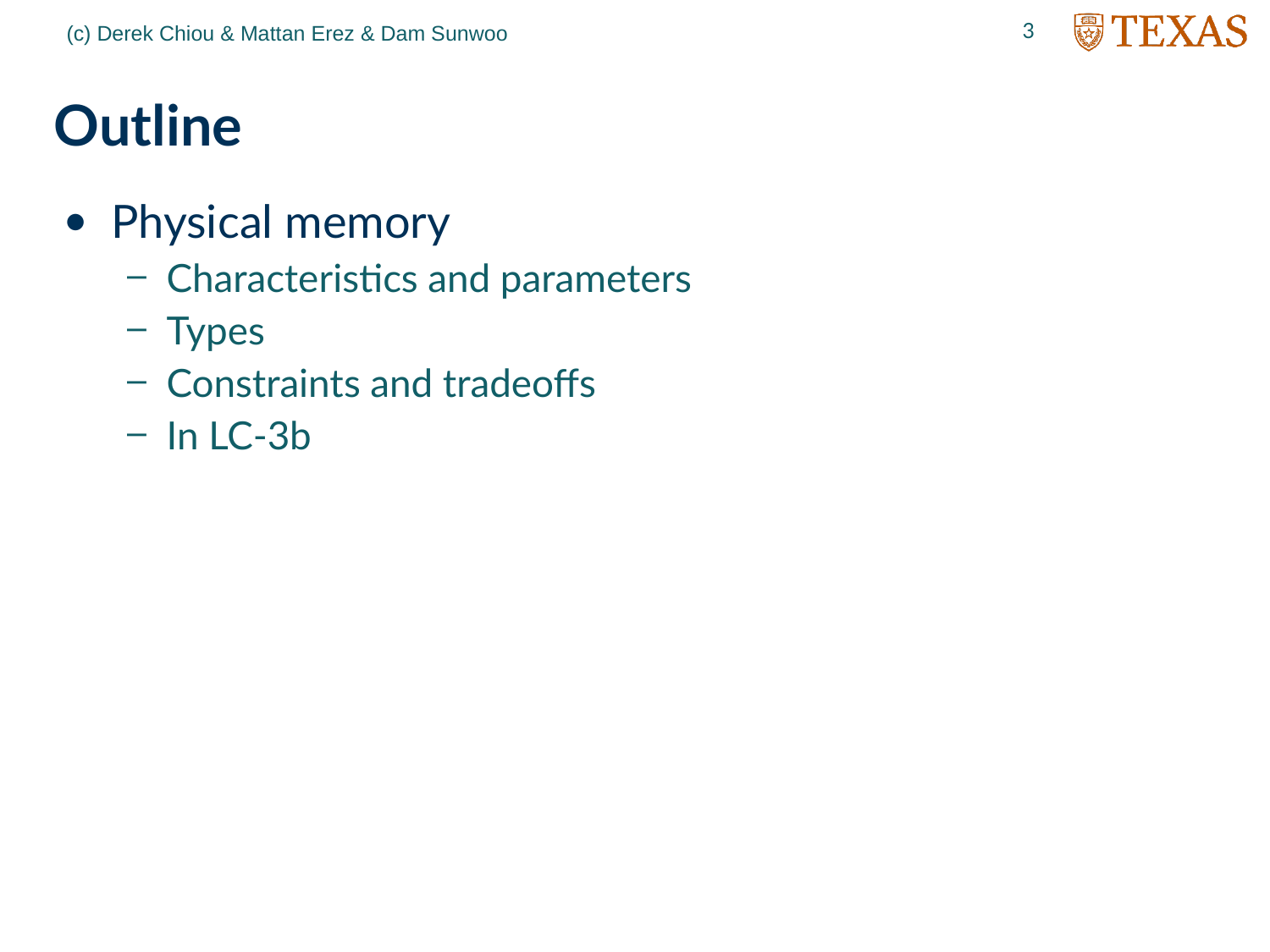

3
(c) Derek Chiou & Mattan Erez & Dam Sunwoo
# Outline
Physical memory
Characteristics and parameters
Types
Constraints and tradeoffs
In LC-3b